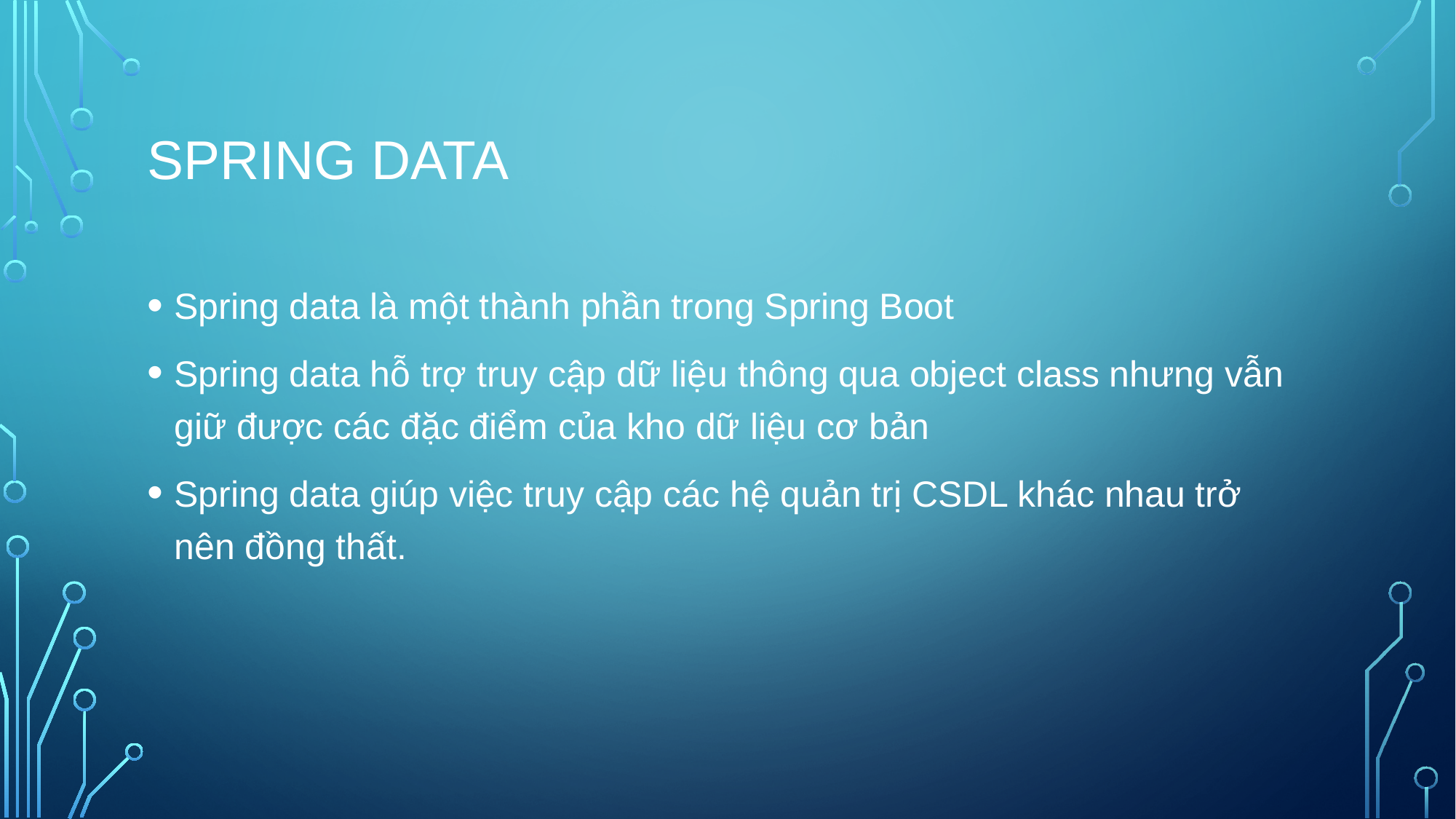

# Spring DATA
Spring data là một thành phần trong Spring Boot
Spring data hỗ trợ truy cập dữ liệu thông qua object class nhưng vẫn giữ được các đặc điểm của kho dữ liệu cơ bản
Spring data giúp việc truy cập các hệ quản trị CSDL khác nhau trở nên đồng thất.